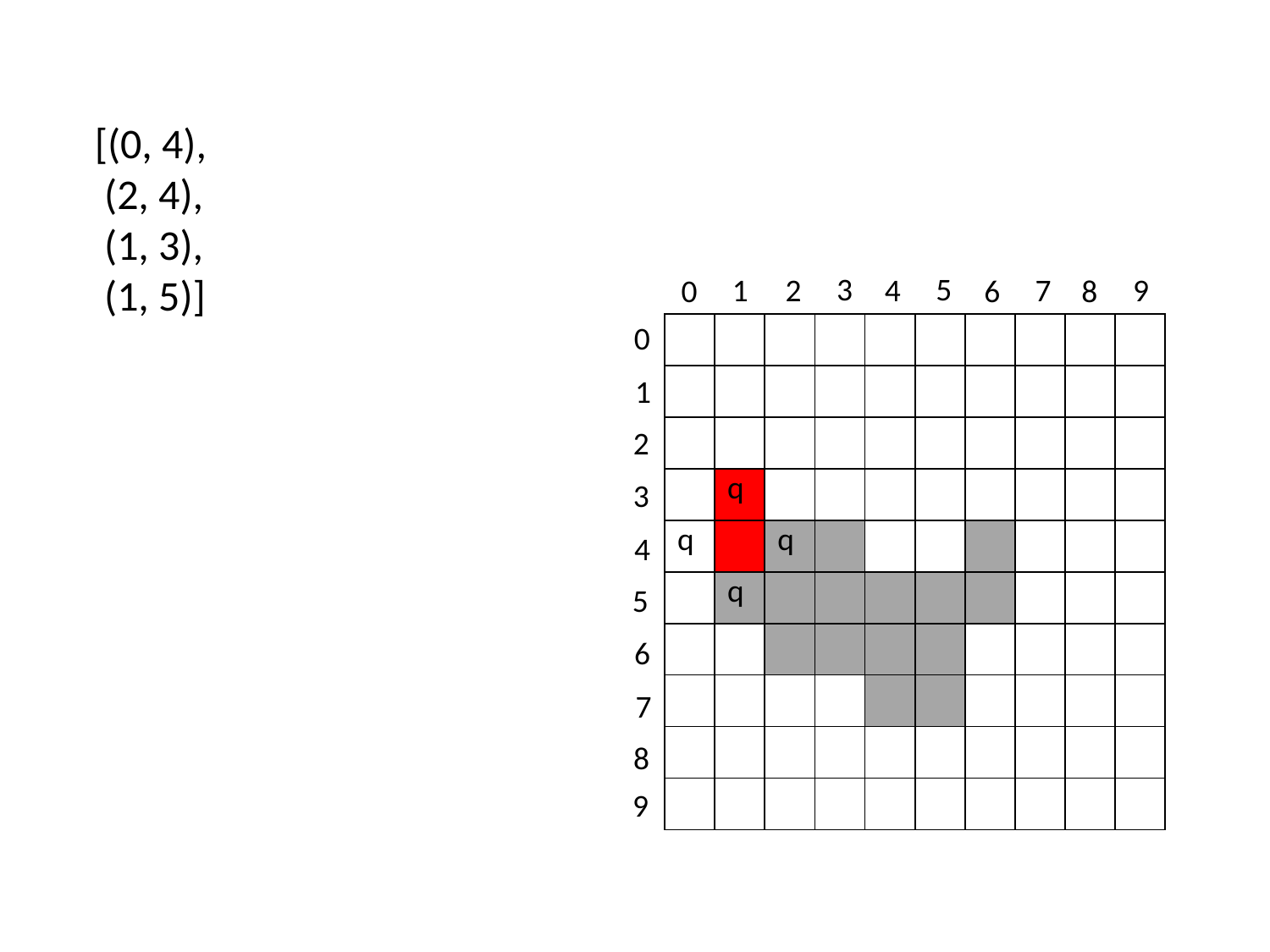

[(0, 4),
 (2, 4),
 (1, 3),
 (1, 5)]
3
5
1
2
4
7
9
0
6
8
0
|  |  |  |  |  |  |  |  |  |  |
| --- | --- | --- | --- | --- | --- | --- | --- | --- | --- |
|  |  |  |  |  |  |  |  |  |  |
|  |  |  |  |  |  |  |  |  |  |
|  | q |  |  |  |  |  |  |  |  |
| q |  | q |  |  |  |  |  |  |  |
|  | q |  |  |  |  |  |  |  |  |
|  |  |  |  |  |  |  |  |  |  |
|  |  |  |  |  |  |  |  |  |  |
|  |  |  |  |  |  |  |  |  |  |
|  |  |  |  |  |  |  |  |  |  |
1
2
3
4
5
6
7
8
9